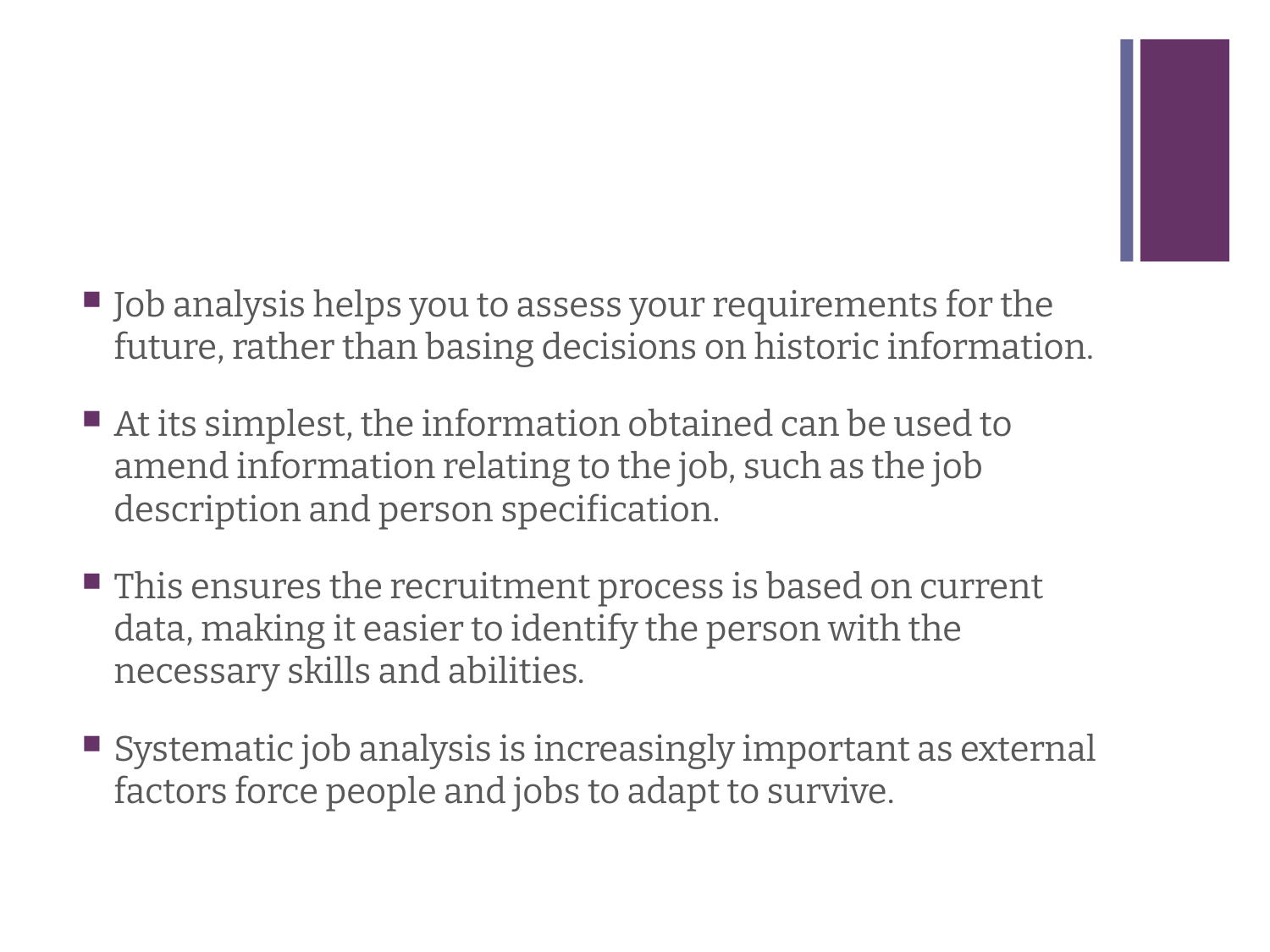

#
Job analysis helps you to assess your requirements for the future, rather than basing decisions on historic information.
At its simplest, the information obtained can be used to amend information relating to the job, such as the job description and person specification.
This ensures the recruitment process is based on current data, making it easier to identify the person with the necessary skills and abilities.
Systematic job analysis is increasingly important as external factors force people and jobs to adapt to survive.